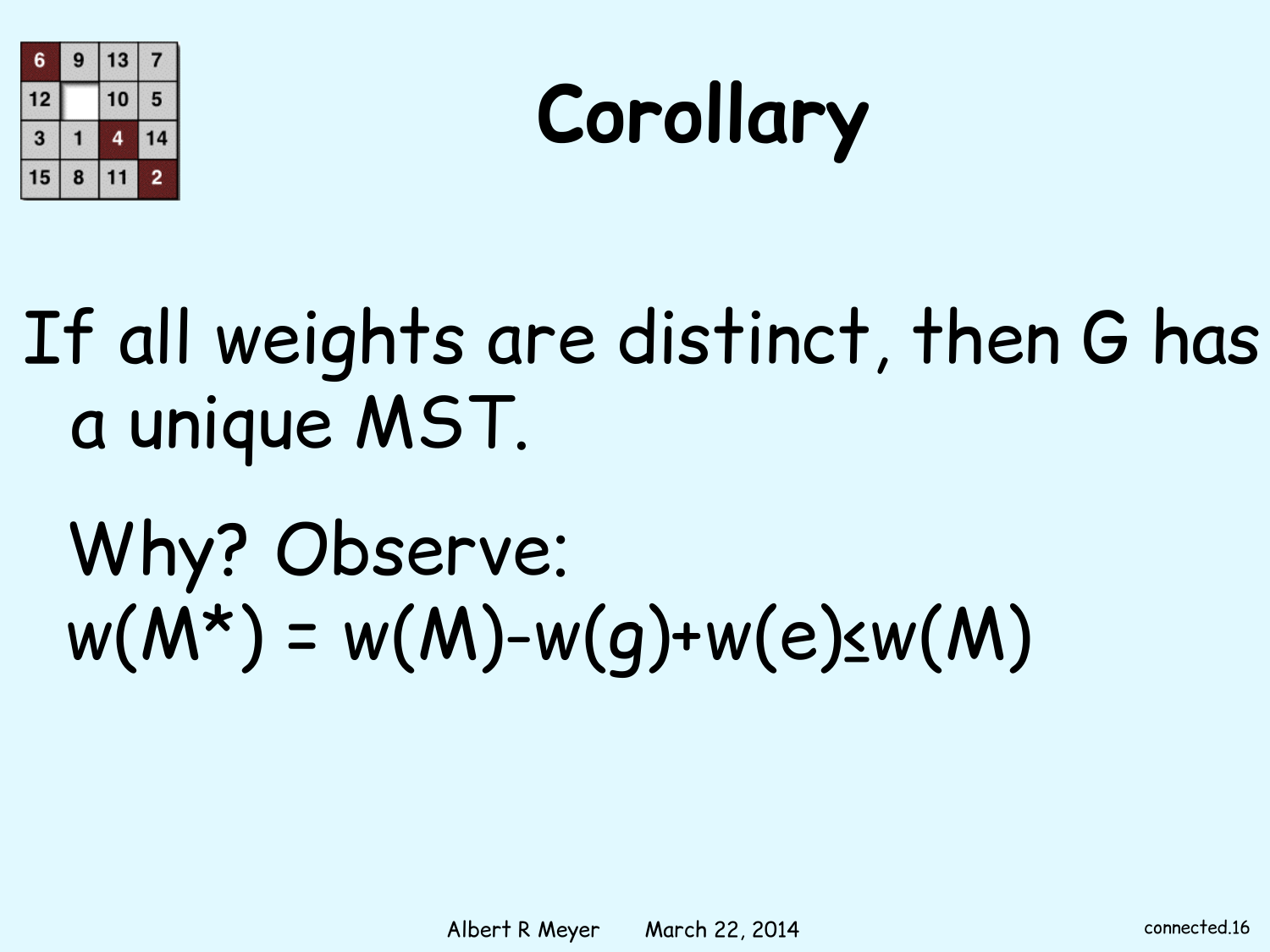

# Corollary
If all weights are distinct, then G has a unique MST.
Why? Observe:
w(M*) = w(M)-w(g)+w(e)≤w(M)

connected.16